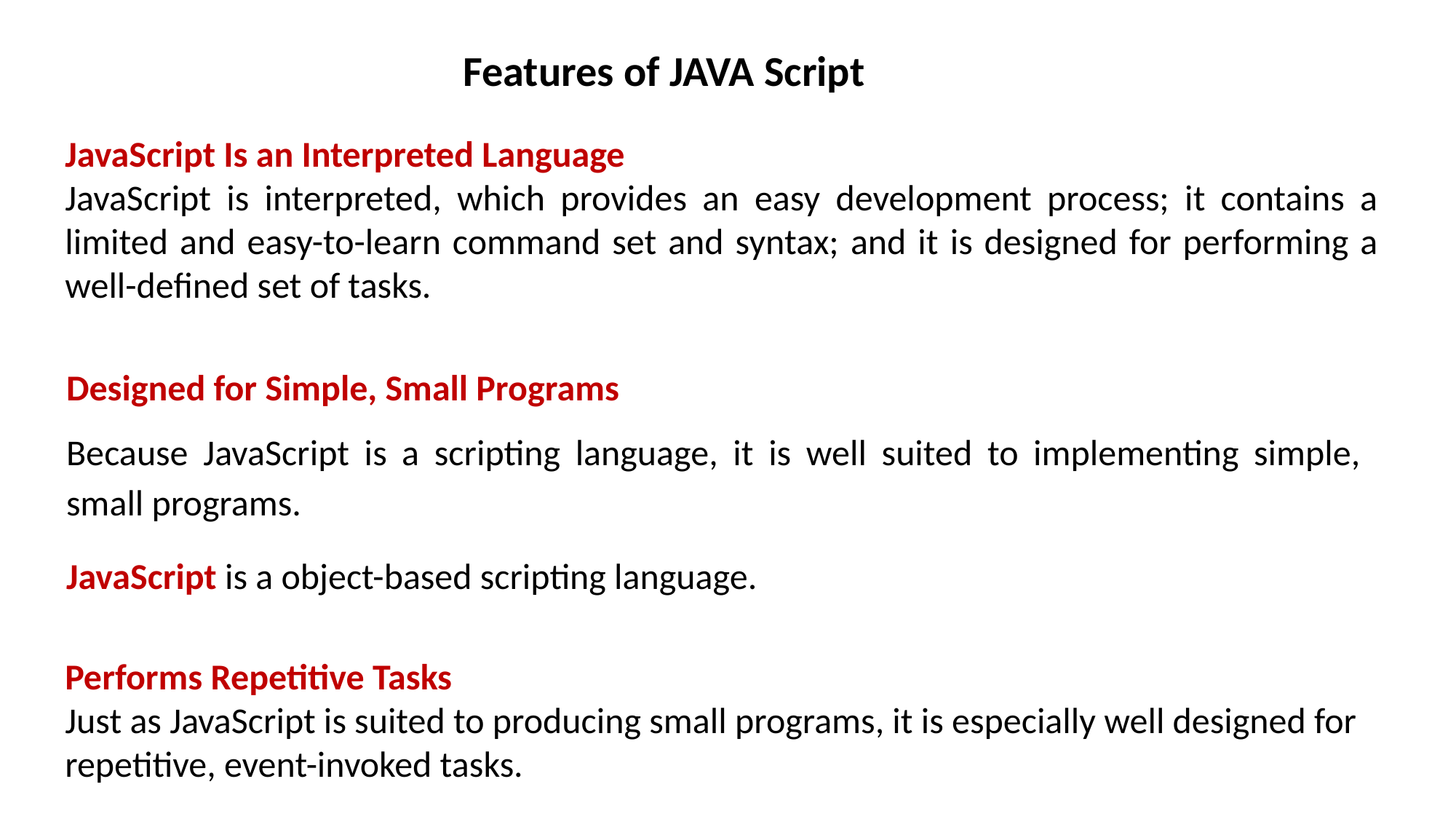

Features of JAVA Script
JavaScript Is an Interpreted Language
JavaScript is interpreted, which provides an easy development process; it contains a limited and easy-to-learn command set and syntax; and it is designed for performing a well-defined set of tasks.
Designed for Simple, Small Programs
Because JavaScript is a scripting language, it is well suited to implementing simple, small programs.
JavaScript is a object-based scripting language.
Performs Repetitive Tasks
Just as JavaScript is suited to producing small programs, it is especially well designed for repetitive, event-invoked tasks.